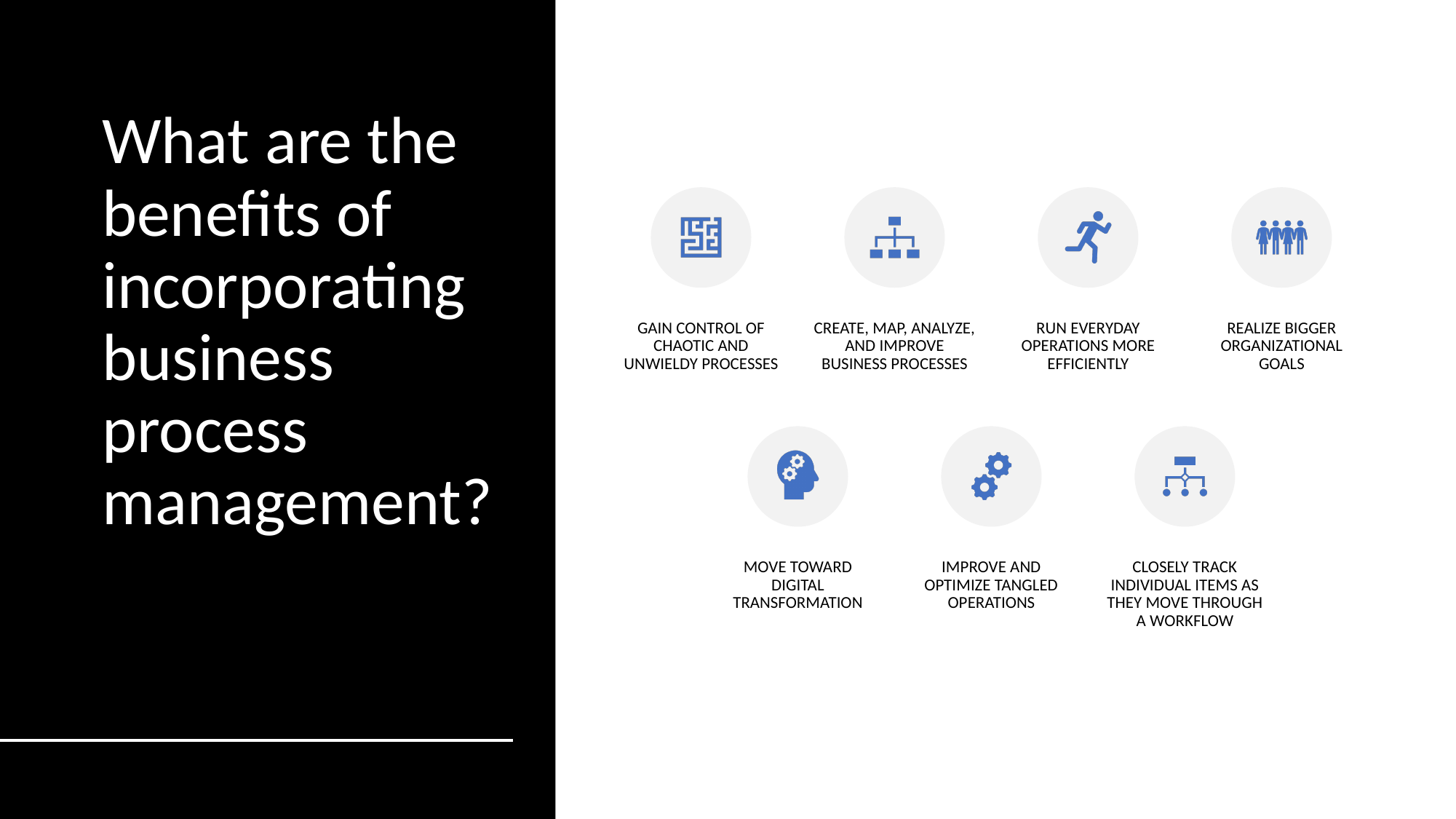

# What are the benefits of incorporating business process management?
Gain control of chaotic and unwieldy processes
Create, map, analyze, and improve business processes
Run everyday operations more efficiently
Realize bigger organizational goals
Move toward digital transformation
Improve and optimize tangled operations
Closely track individual items as they move through a workflow